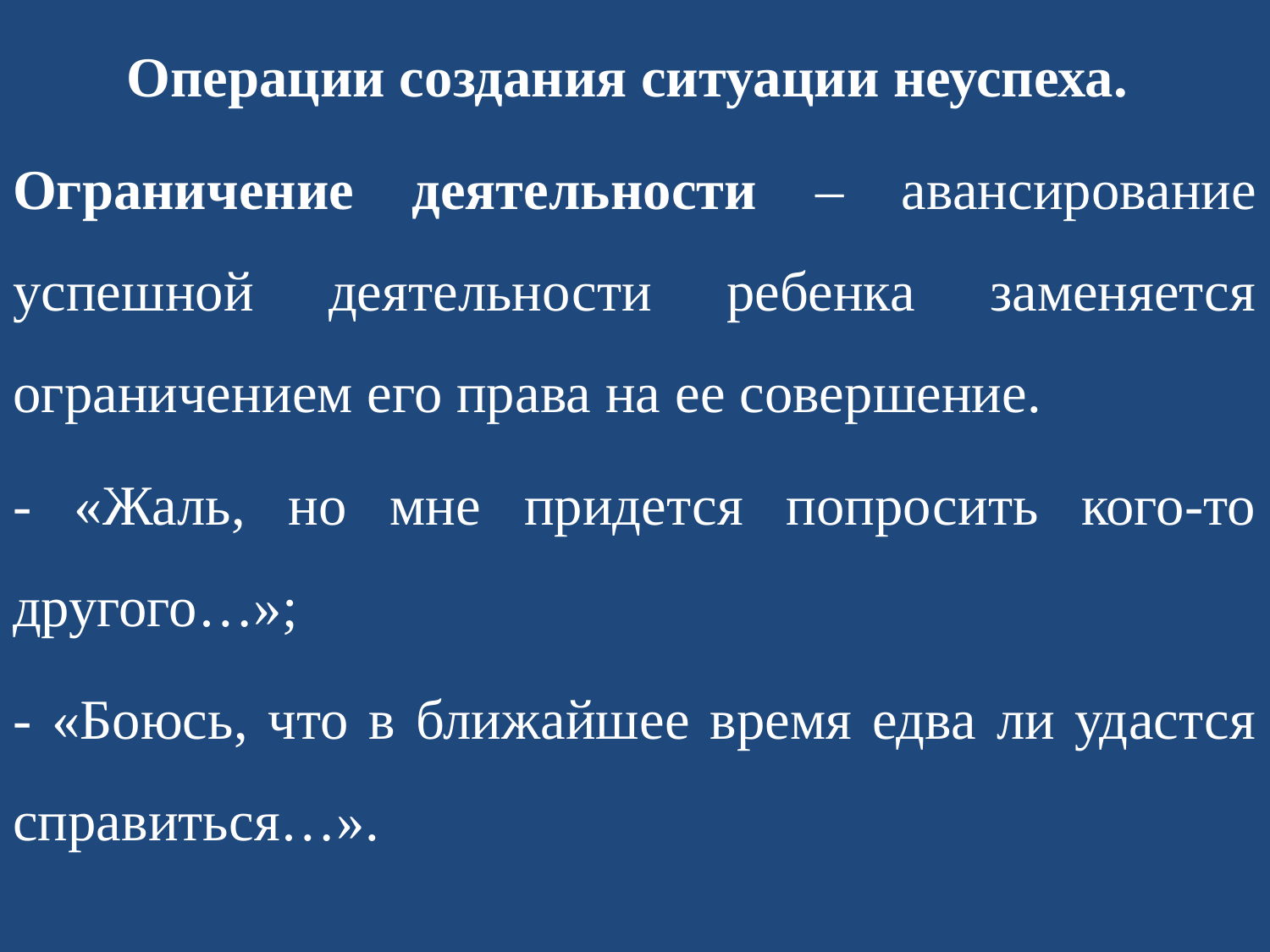

Операции создания ситуации неуспеха.
Ограничение деятельности – авансирование успешной деятельности ребенка заменяется ограничением его права на ее совершение.
- «Жаль, но мне придется попросить кого-то другого…»;
- «Боюсь, что в ближайшее время едва ли удастся справиться…».